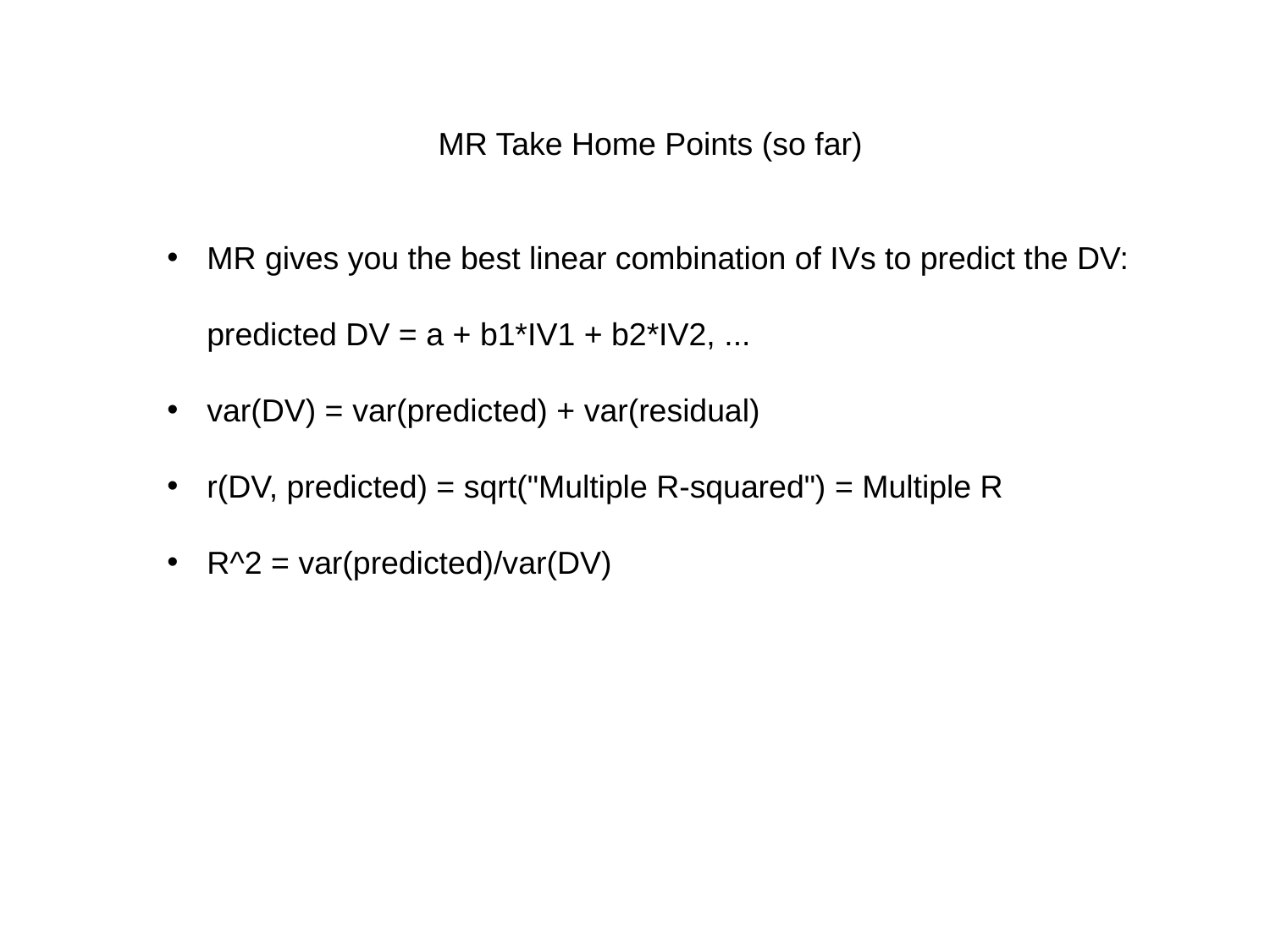

MR Take Home Points (so far)
MR gives you the best linear combination of IVs to predict the DV:
predicted DV = a + b1*IV1 + b2*IV2, ...

var(DV) = var(predicted) + var(residual)

r(DV, predicted) = sqrt("Multiple R-squared") = Multiple R

R^2 = var(predicted)/var(DV)